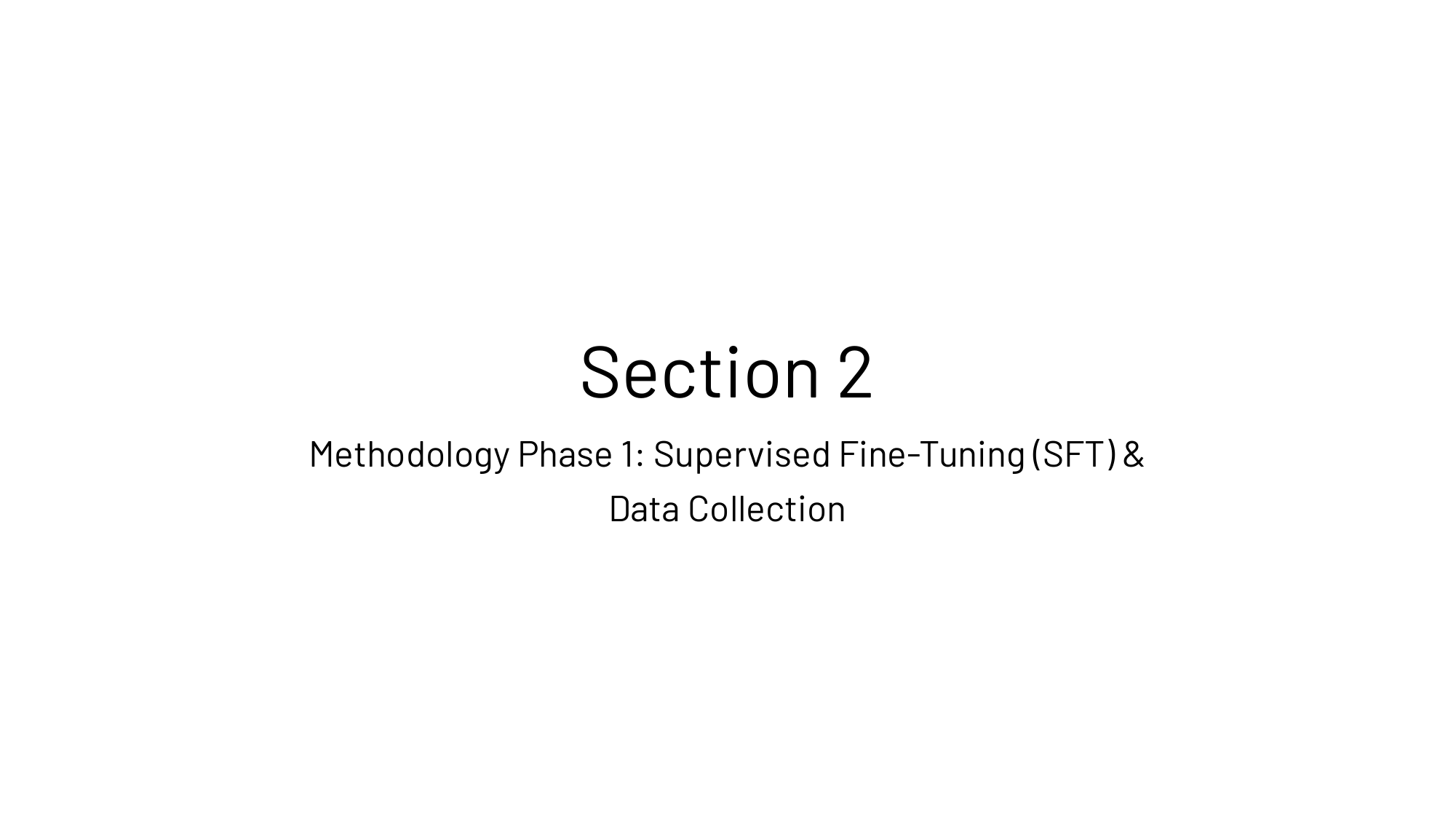

# Section 2
Methodology Phase 1: Supervised Fine-Tuning (SFT) &
Data Collection